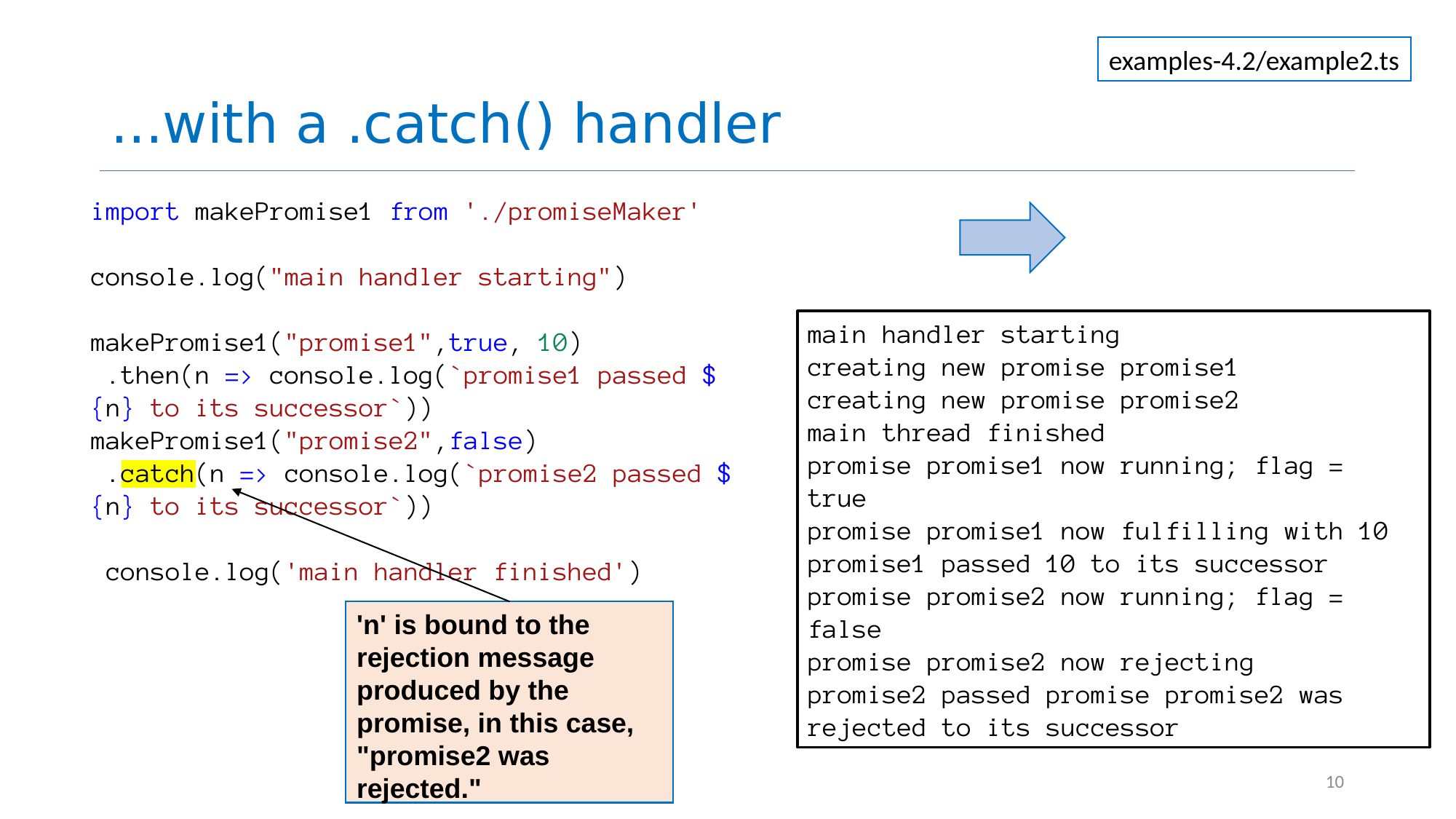

# ...with a .catch() handler
examples-4.2/example2.ts
import makePromise1 from './promiseMaker'
console.log("main handler starting")
makePromise1("promise1",true, 10)
 .then(n => console.log(`promise1 passed ${n} to its successor`))
makePromise1("promise2",false)
 .catch(n => console.log(`promise2 passed ${n} to its successor`))
 console.log('main handler finished')

main handler starting
creating new promise promise1
creating new promise promise2
main thread finished
promise promise1 now running; flag = true
promise promise1 now fulfilling with 10
promise1 passed 10 to its successor
promise promise2 now running; flag = false
promise promise2 now rejecting
promise2 passed promise promise2 was rejected to its successor
'n' is bound to the rejection message produced by the promise, in this case, "promise2 was rejected."
10